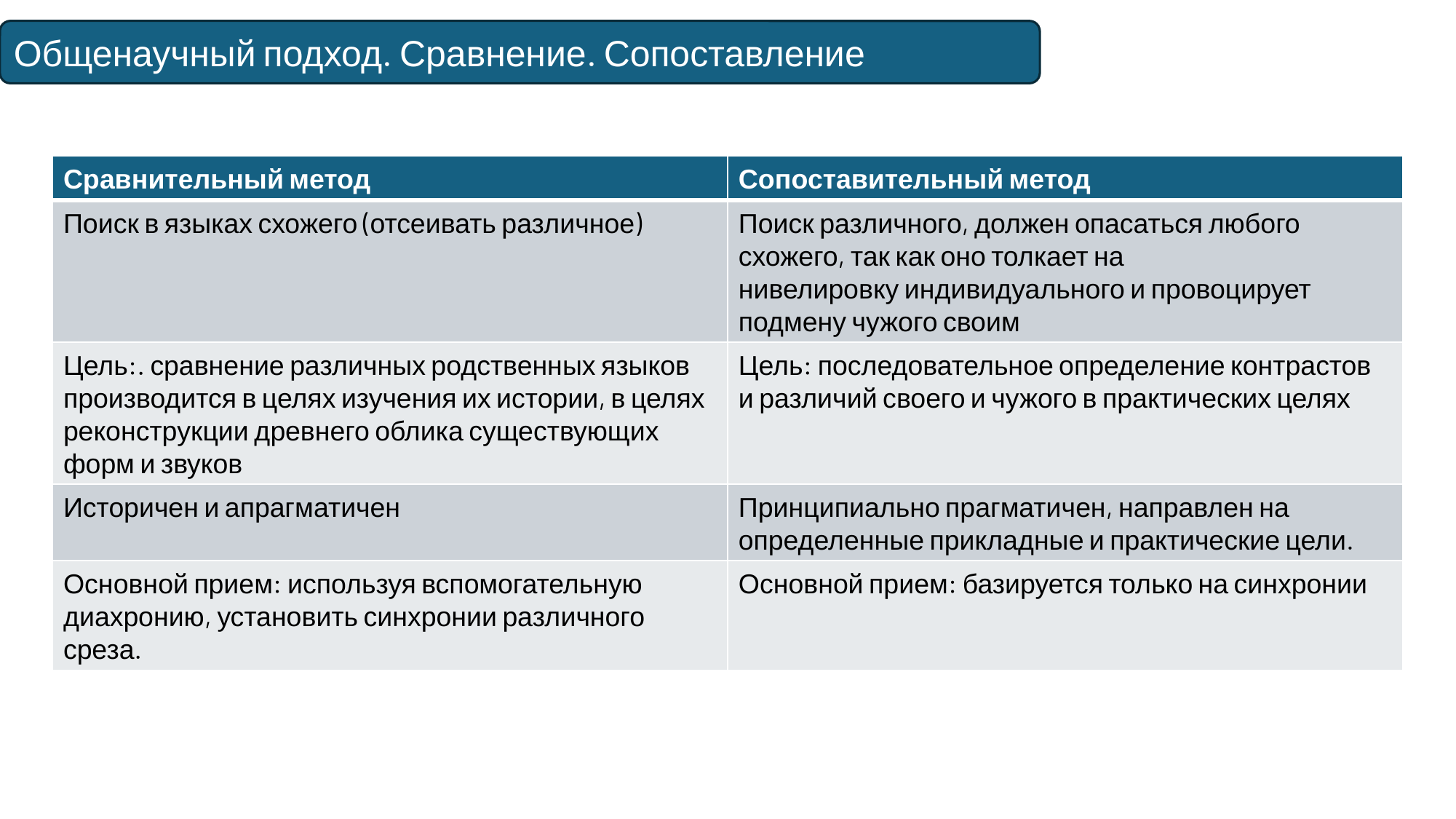

Общенаучный подход. Сравнение. Сопоставление
| Сравнительный метод | Сопоставительный метод |
| --- | --- |
| Поиск в языках схожего (отсеивать различное) | Поиск различного, должен опасаться любого схожего, так как оно толкает на нивелировку индивидуального и провоцирует подмену чужого своим |
| Цель:. сравнение различных родственных языков производится в целях изучения их истории, в целях реконструкции древнего облика существующих форм и звуков | Цель: последовательное определение контрастов и различий своего и чужого в практических целях |
| Историчен и апрагматичен | Принципиально прагматичен, направлен на определенные прикладные и практические цели. |
| Основной прием: используя вспомогательную диахронию, установить синхронии различного среза. | Основной прием: базируется только на синхронии |